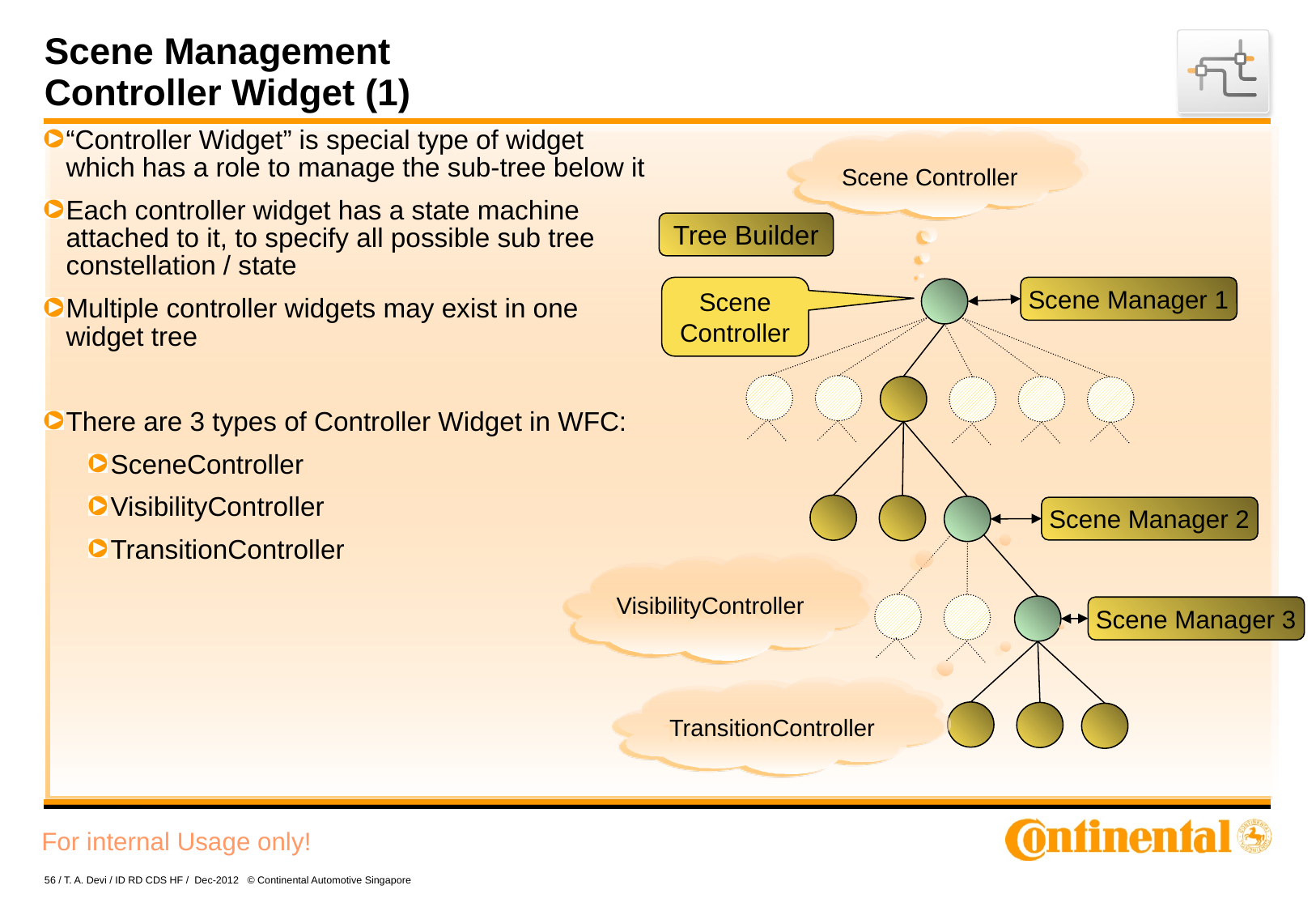

# Scene Management Controller Widget (1)
“Controller Widget” is special type of widget which has a role to manage the sub-tree below it
Each controller widget has a state machine attached to it, to specify all possible sub tree constellation / state
Multiple controller widgets may exist in one widget tree

There are 3 types of Controller Widget in WFC:
SceneController
VisibilityController
TransitionController

Scene Controller
Tree Builder
Scene Controller
Scene Manager 1

Scene Manager 2
VisibilityController

Scene Manager 3
TransitionController

56 / T. A. Devi / ID RD CDS HF /  Dec-2012   © Continental Automotive Singapore